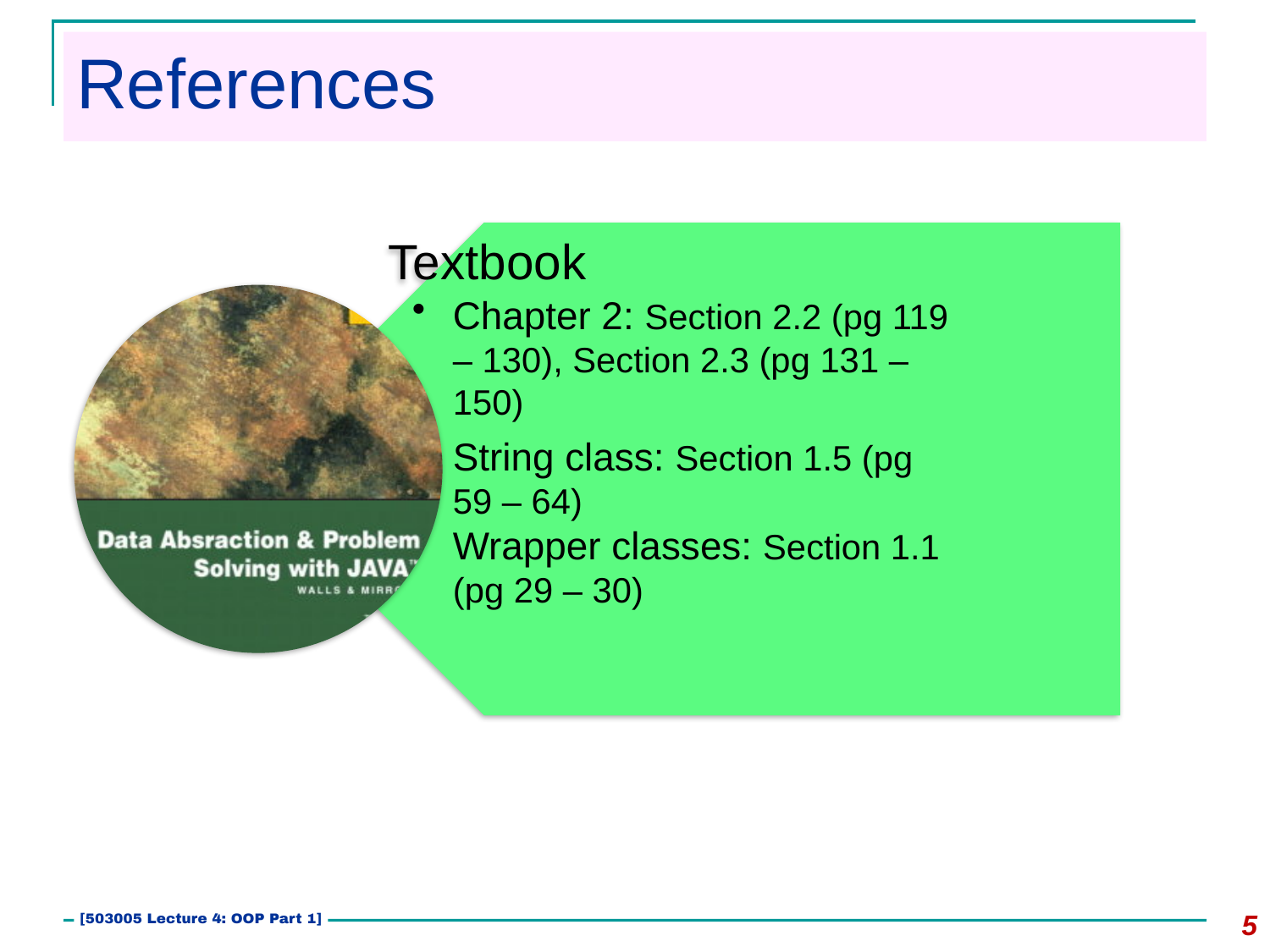

# References
Textbook
Chapter 2: Section 2.2 (pg 119 – 130), Section 2.3 (pg 131 – 150)
String class: Section 1.5 (pg 59 – 64)
Wrapper classes: Section 1.1 (pg 29 – 30)
5
[503005 Lecture 4: OOP Part 1]